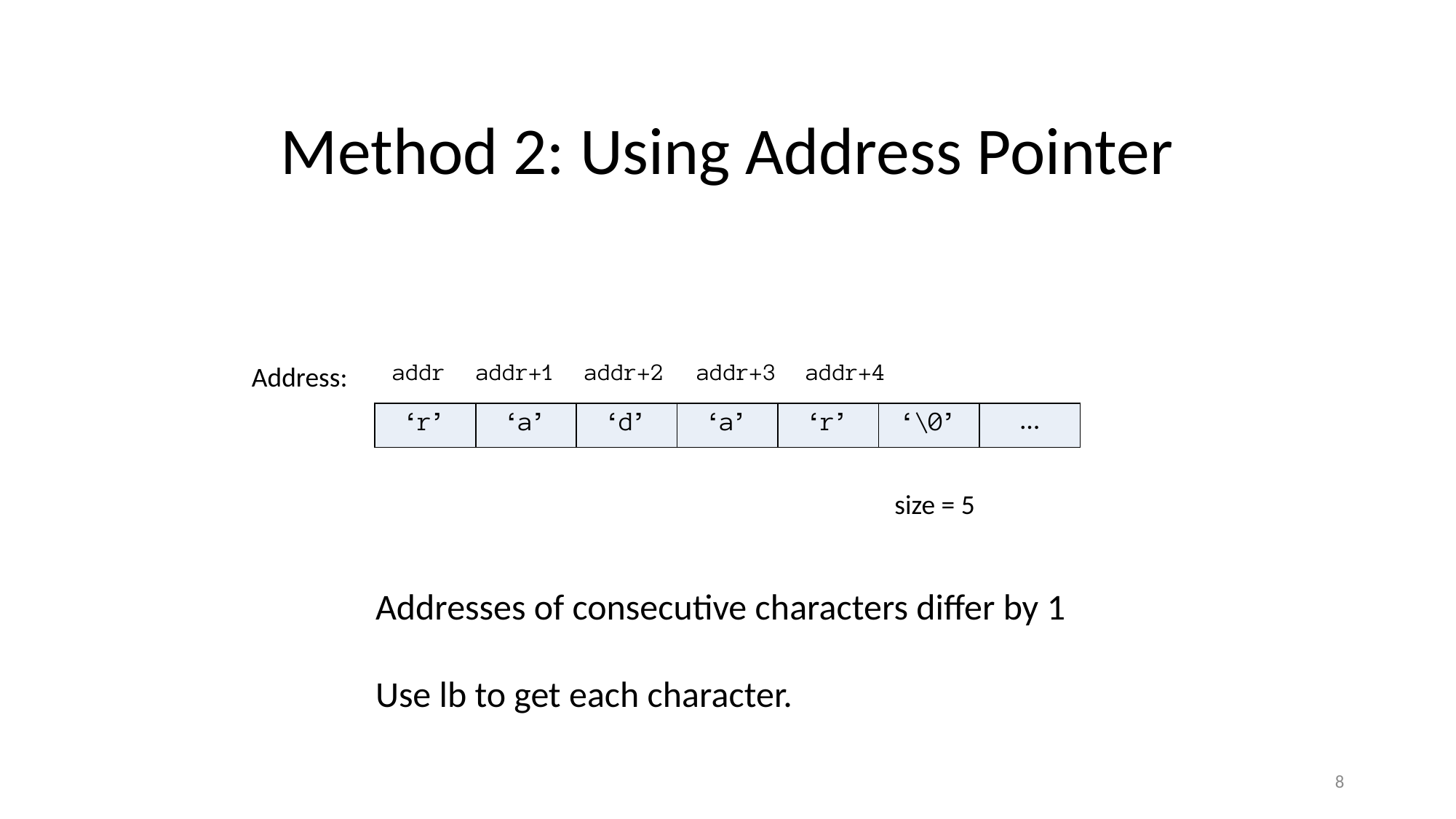

# Method 2: Using Address Pointer
Address:
| addr | addr+1 | addr+2 | addr+3 | addr+4 |  |  |
| --- | --- | --- | --- | --- | --- | --- |
| ‘r’ | ‘a’ | ‘d’ | ‘a’ | ‘r’ | ‘\0’ | … |
| --- | --- | --- | --- | --- | --- | --- |
size = 5
Addresses of consecutive characters differ by 1

Use lb to get each character.
8